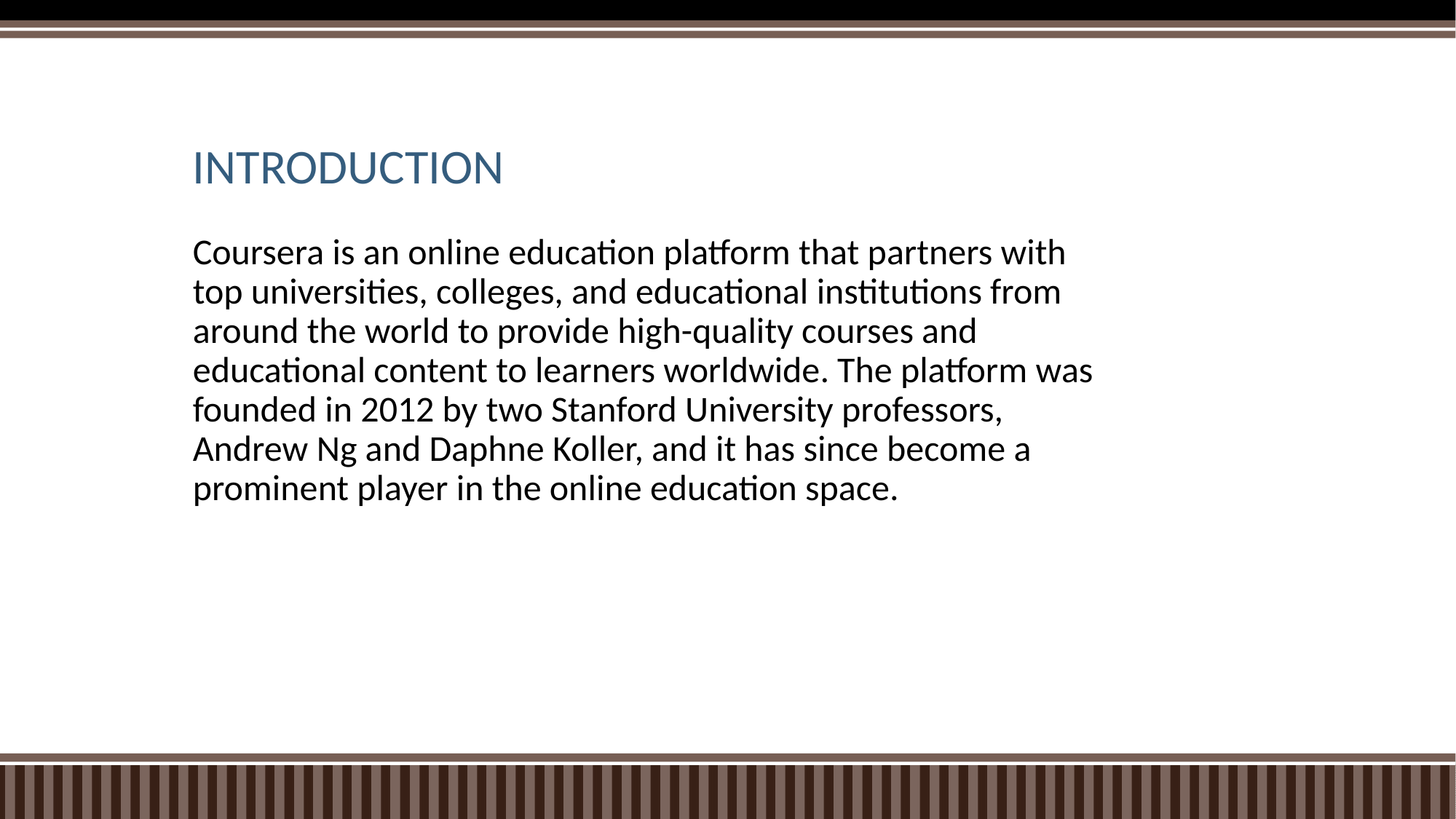

# INTRODUCTION
Coursera is an online education platform that partners with top universities, colleges, and educational institutions from around the world to provide high-quality courses and educational content to learners worldwide. The platform was founded in 2012 by two Stanford University professors, Andrew Ng and Daphne Koller, and it has since become a prominent player in the online education space.